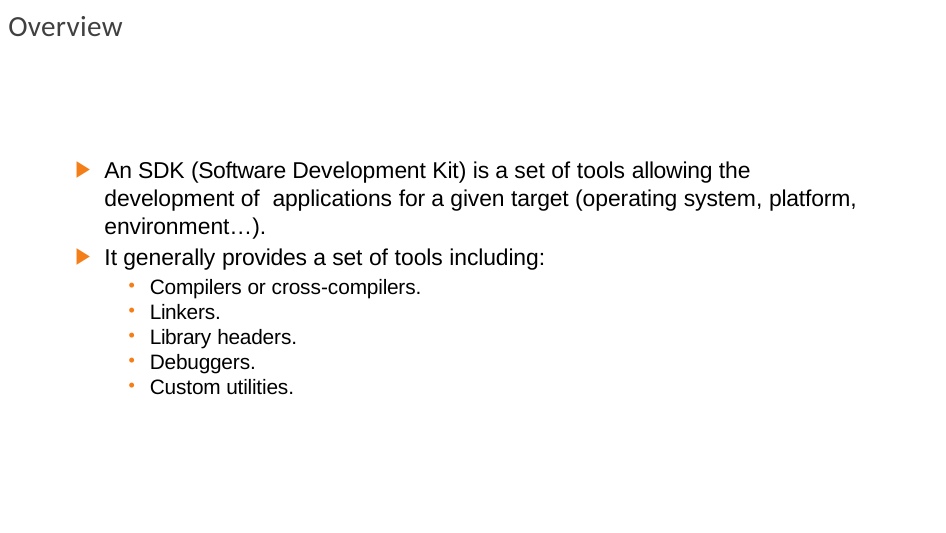

# Overview
An SDK (Software Development Kit) is a set of tools allowing the development of  applications for a given target (operating system, platform, environment…).
It generally provides a set of tools including:
Compilers or cross-compilers.
Linkers.
Library headers.
Debuggers.
Custom utilities.
230/300
Remake by Mao Huynh